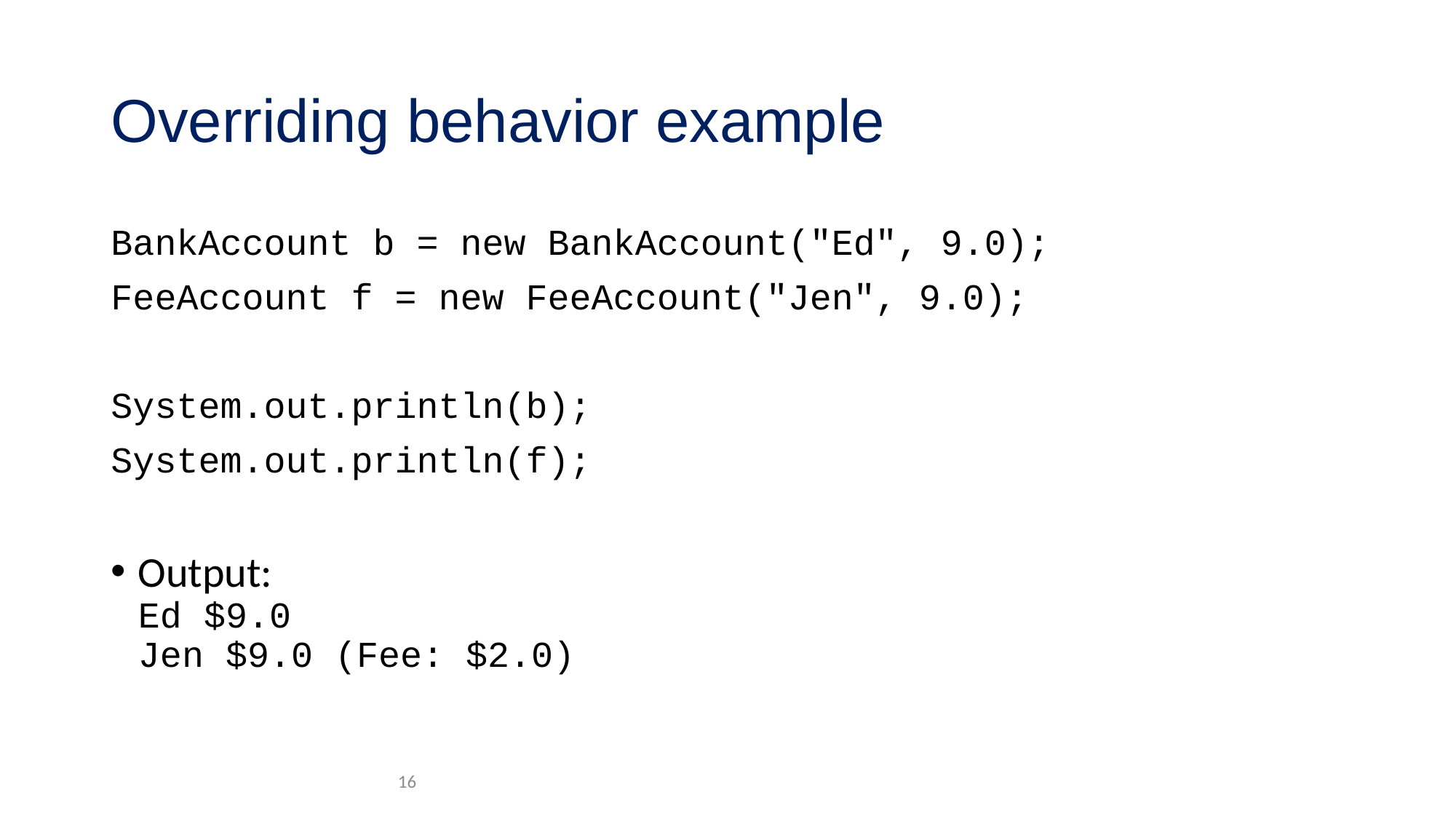

# Overriding behavior example
BankAccount b = new BankAccount("Ed", 9.0);
FeeAccount f = new FeeAccount("Jen", 9.0);

System.out.println(b);
System.out.println(f);

Output:
Ed $9.0
Jen $9.0 (Fee: $2.0)
16